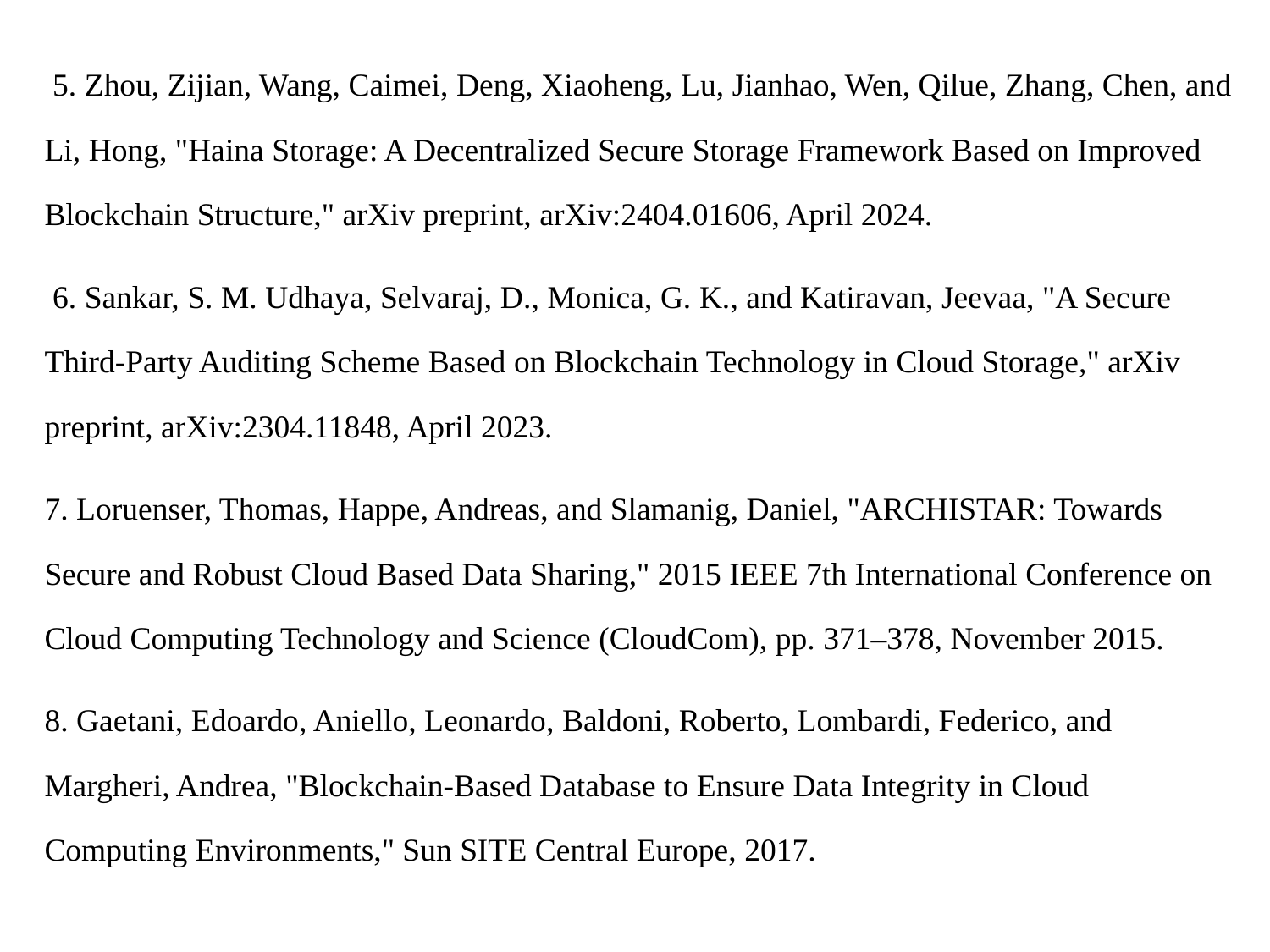

5. Zhou, Zijian, Wang, Caimei, Deng, Xiaoheng, Lu, Jianhao, Wen, Qilue, Zhang, Chen, and Li, Hong, "Haina Storage: A Decentralized Secure Storage Framework Based on Improved Blockchain Structure," arXiv preprint, arXiv:2404.01606, April 2024.
 6. Sankar, S. M. Udhaya, Selvaraj, D., Monica, G. K., and Katiravan, Jeevaa, "A Secure Third-Party Auditing Scheme Based on Blockchain Technology in Cloud Storage," arXiv preprint, arXiv:2304.11848, April 2023.
7. Loruenser, Thomas, Happe, Andreas, and Slamanig, Daniel, "ARCHISTAR: Towards Secure and Robust Cloud Based Data Sharing," 2015 IEEE 7th International Conference on Cloud Computing Technology and Science (CloudCom), pp. 371–378, November 2015.
8. Gaetani, Edoardo, Aniello, Leonardo, Baldoni, Roberto, Lombardi, Federico, and Margheri, Andrea, "Blockchain-Based Database to Ensure Data Integrity in Cloud Computing Environments," Sun SITE Central Europe, 2017.